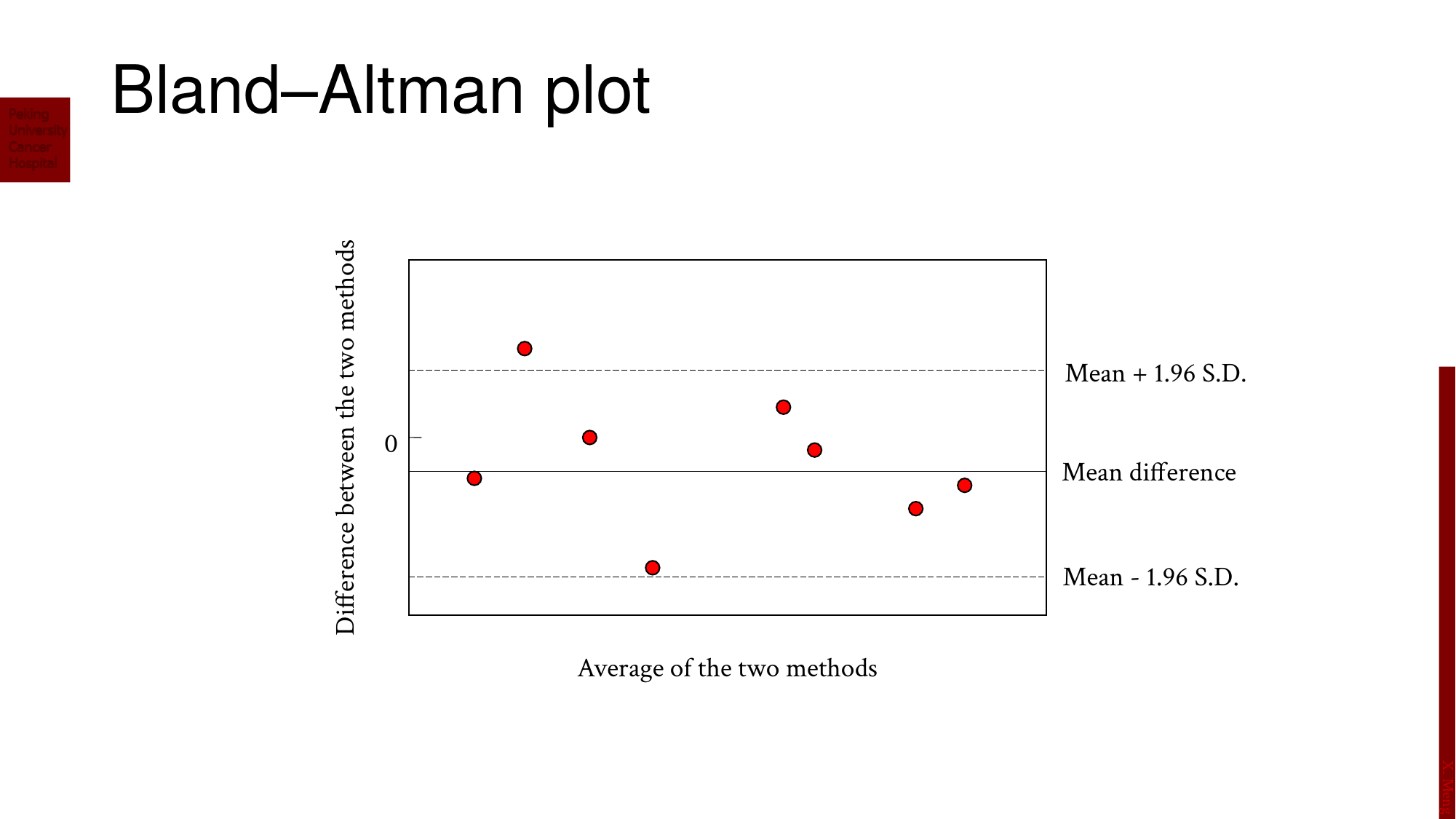

# Bland–Altman plot

Mean + 1.96 S.D.

Difference between the two methods
0

Mean difference

Mean - 1.96 S.D.

Average of the two methods